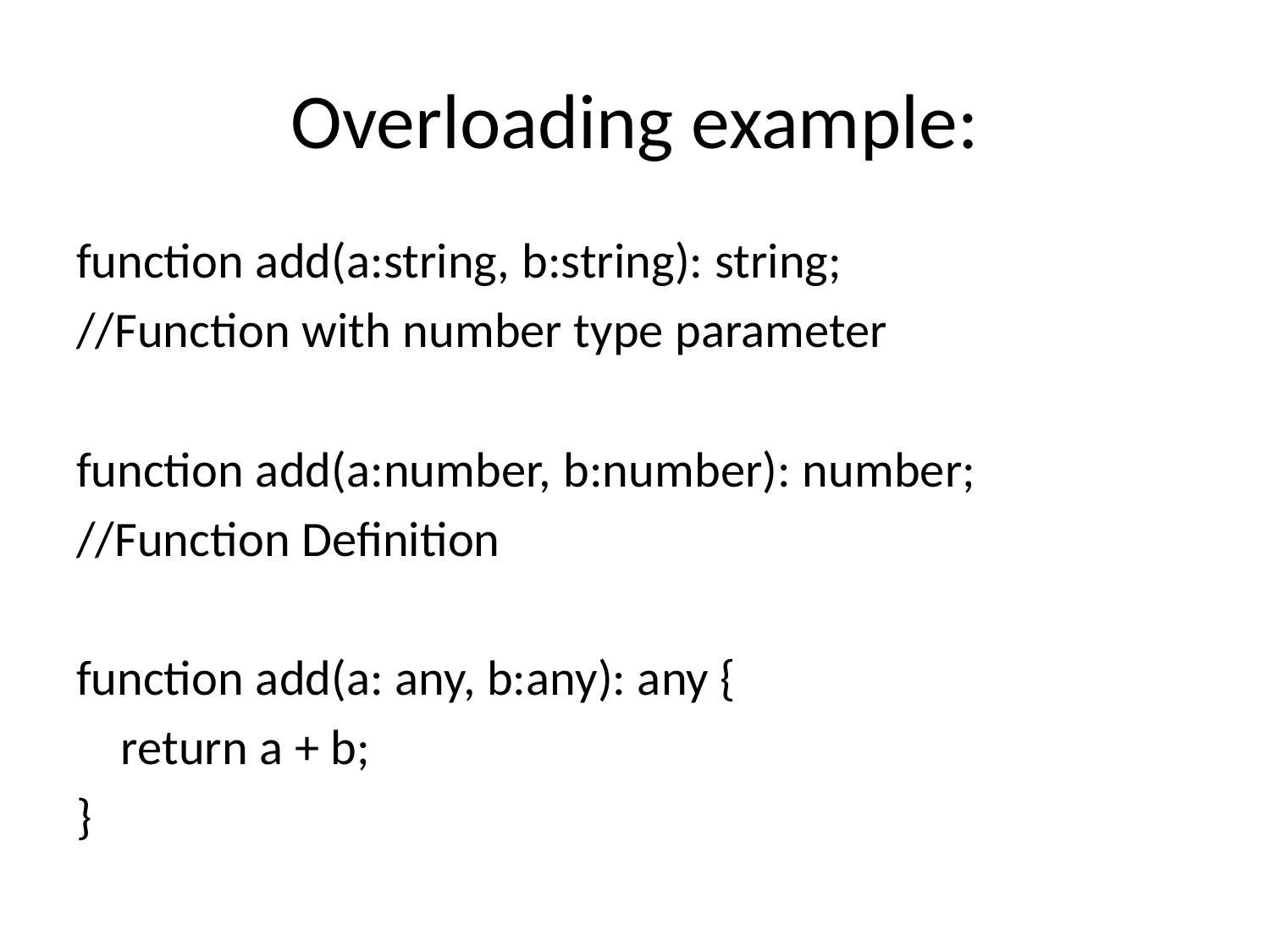

# Overloading example:
function add(a:string, b:string): string;
//Function with number type parameter

function add(a:number, b:number): number;
//Function Definition

function add(a: any, b:any): any {
    return a + b;
}